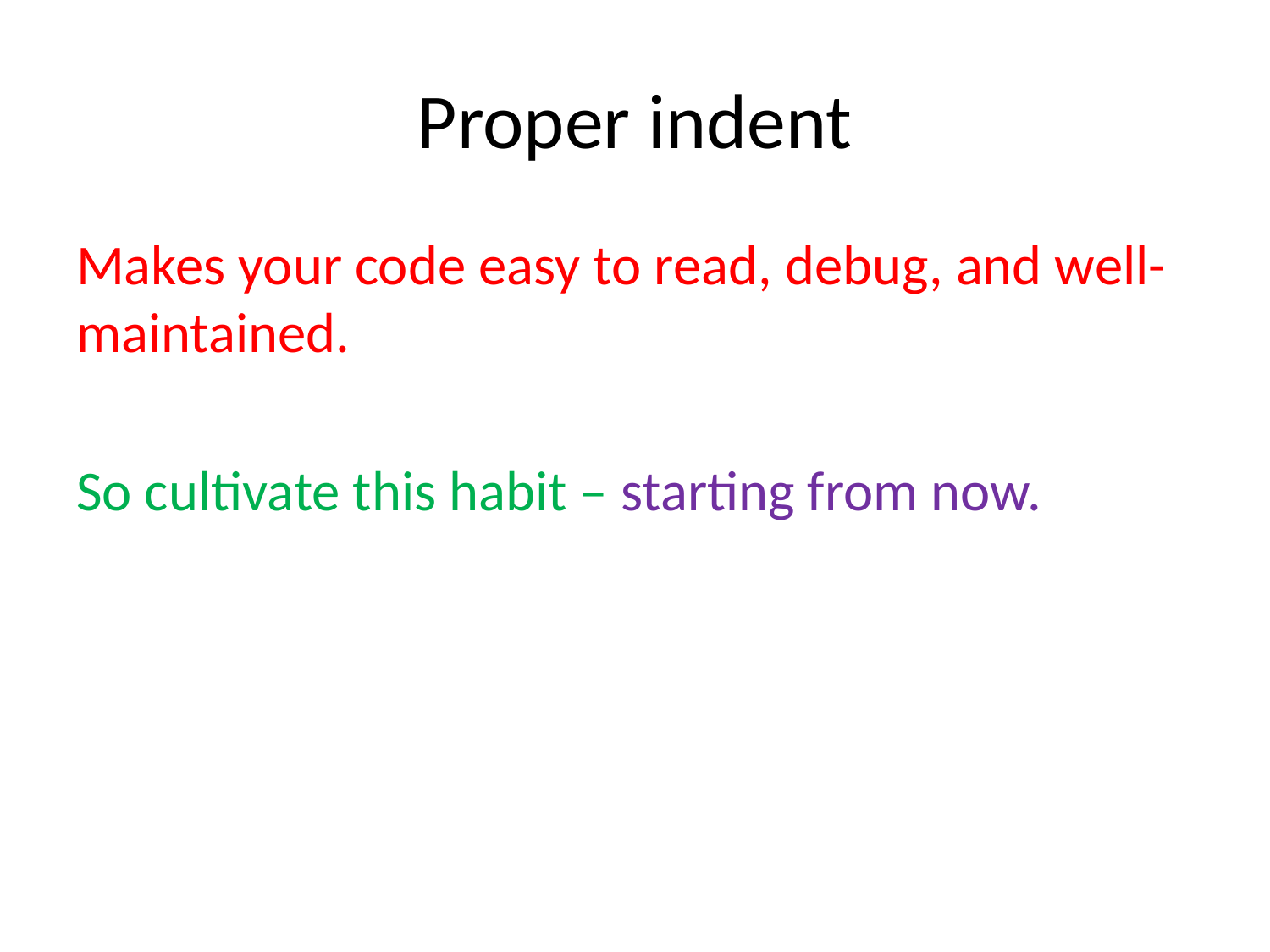

# Proper indent
Makes your code easy to read, debug, and well-maintained.

So cultivate this habit – starting from now.